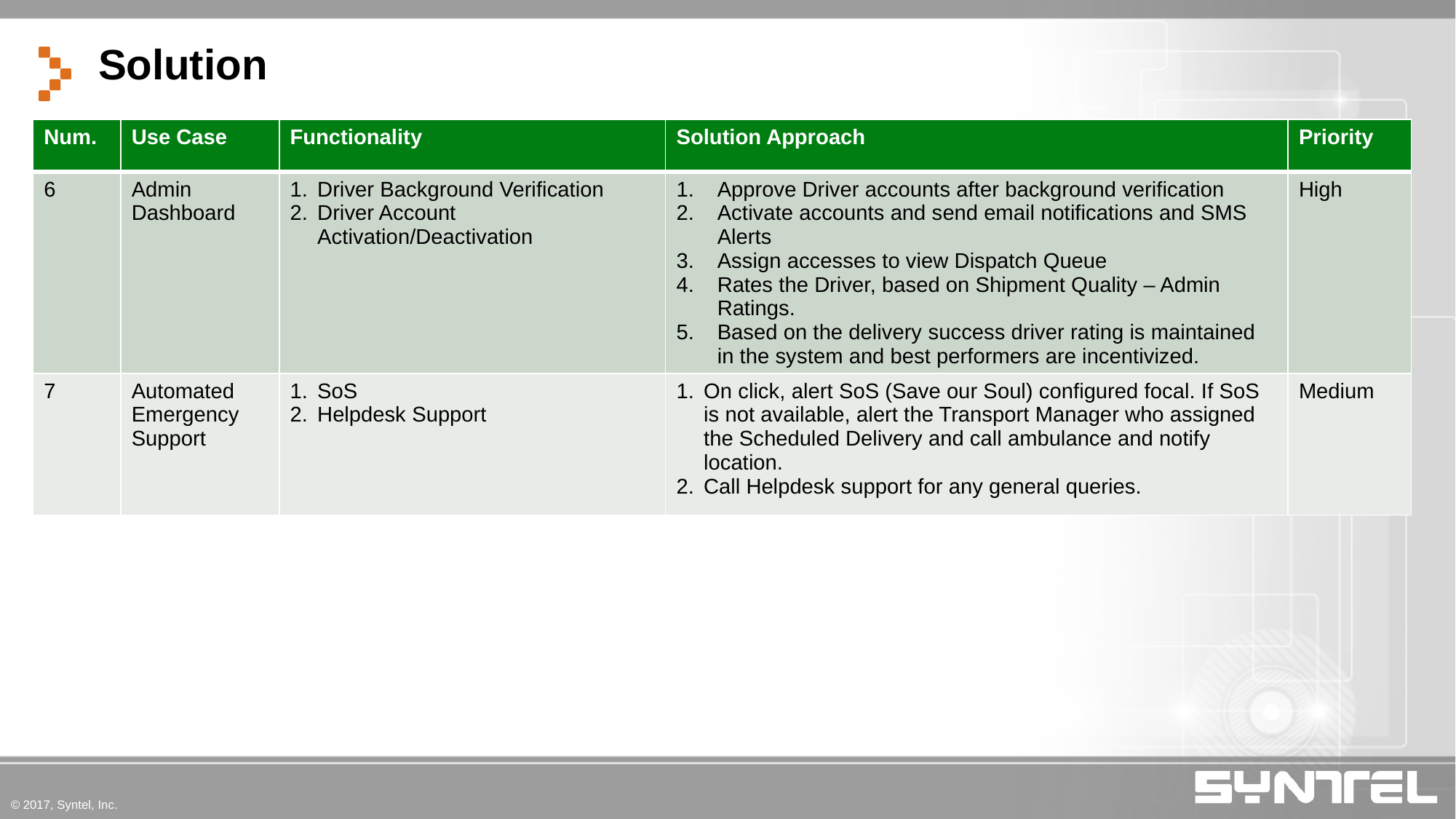

Solution
| Num. | Use Case | Functionality | Solution Approach | Priority |
| --- | --- | --- | --- | --- |
| 6 | Admin Dashboard | Driver Background Verification Driver Account Activation/Deactivation | Approve Driver accounts after background verification Activate accounts and send email notifications and SMS Alerts Assign accesses to view Dispatch Queue Rates the Driver, based on Shipment Quality – Admin Ratings. Based on the delivery success driver rating is maintained in the system and best performers are incentivized. | High |
| 7 | Automated Emergency Support | SoS Helpdesk Support | On click, alert SoS (Save our Soul) configured focal. If SoS is not available, alert the Transport Manager who assigned the Scheduled Delivery and call ambulance and notify location. Call Helpdesk support for any general queries. | Medium |
© 2017, Syntel, Inc.